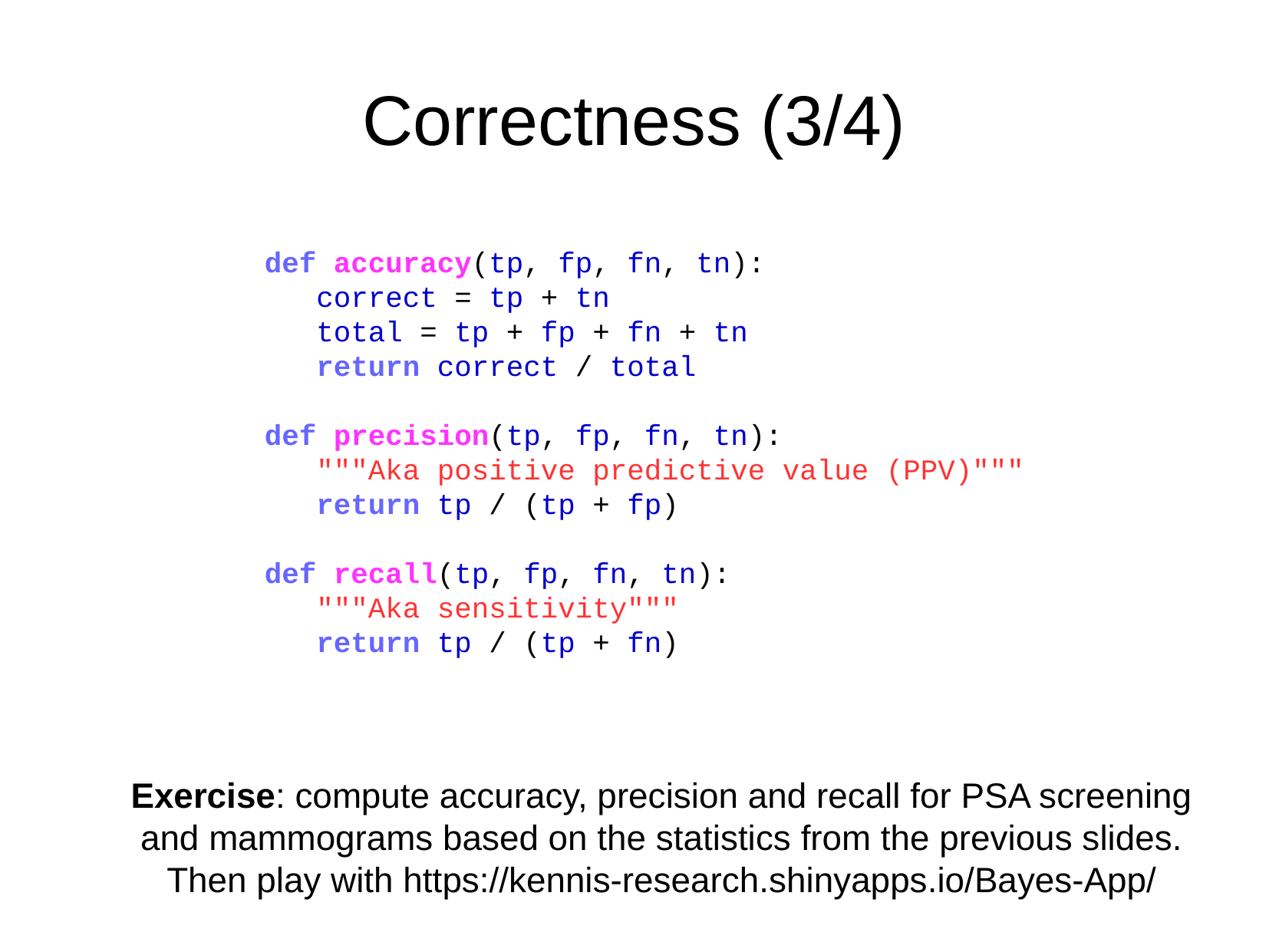

Correctness (3/4)
def accuracy(tp, fp, fn, tn):
   correct = tp + tn
   total = tp + fp + fn + tn
   return correct / total

def precision(tp, fp, fn, tn):
   """Aka positive predictive value (PPV)"""
   return tp / (tp + fp)

def recall(tp, fp, fn, tn):
   """Aka sensitivity"""
   return tp / (tp + fn)
Exercise: compute accuracy, precision and recall for PSA screening and mammograms based on the statistics from the previous slides.
Then play with https://kennis-research.shinyapps.io/Bayes-App/